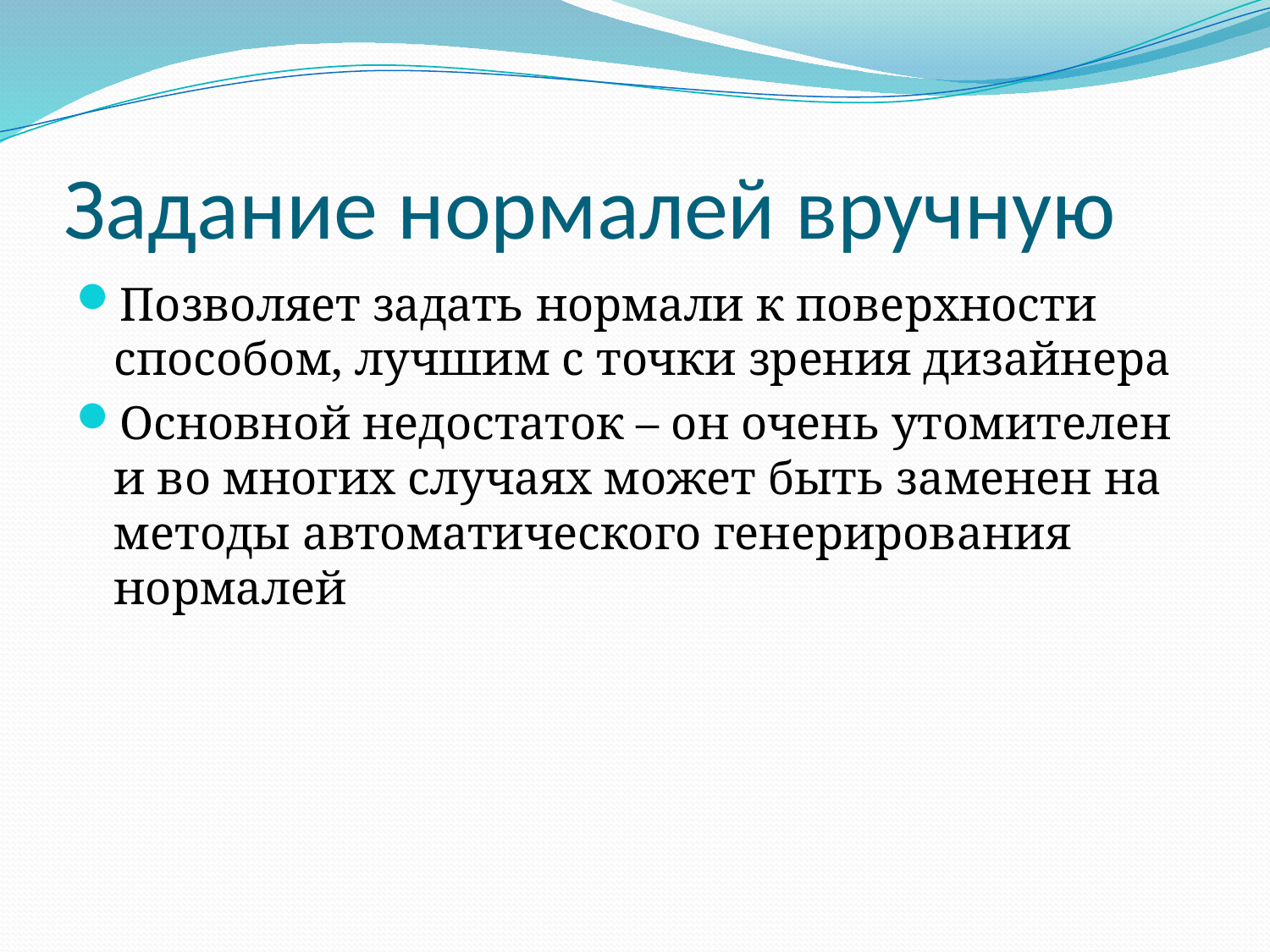

# Задание нормалей вручную
Позволяет задать нормали к поверхности способом, лучшим с точки зрения дизайнера
Основной недостаток – он очень утомителен и во многих случаях может быть заменен на методы автоматического генерирования нормалей